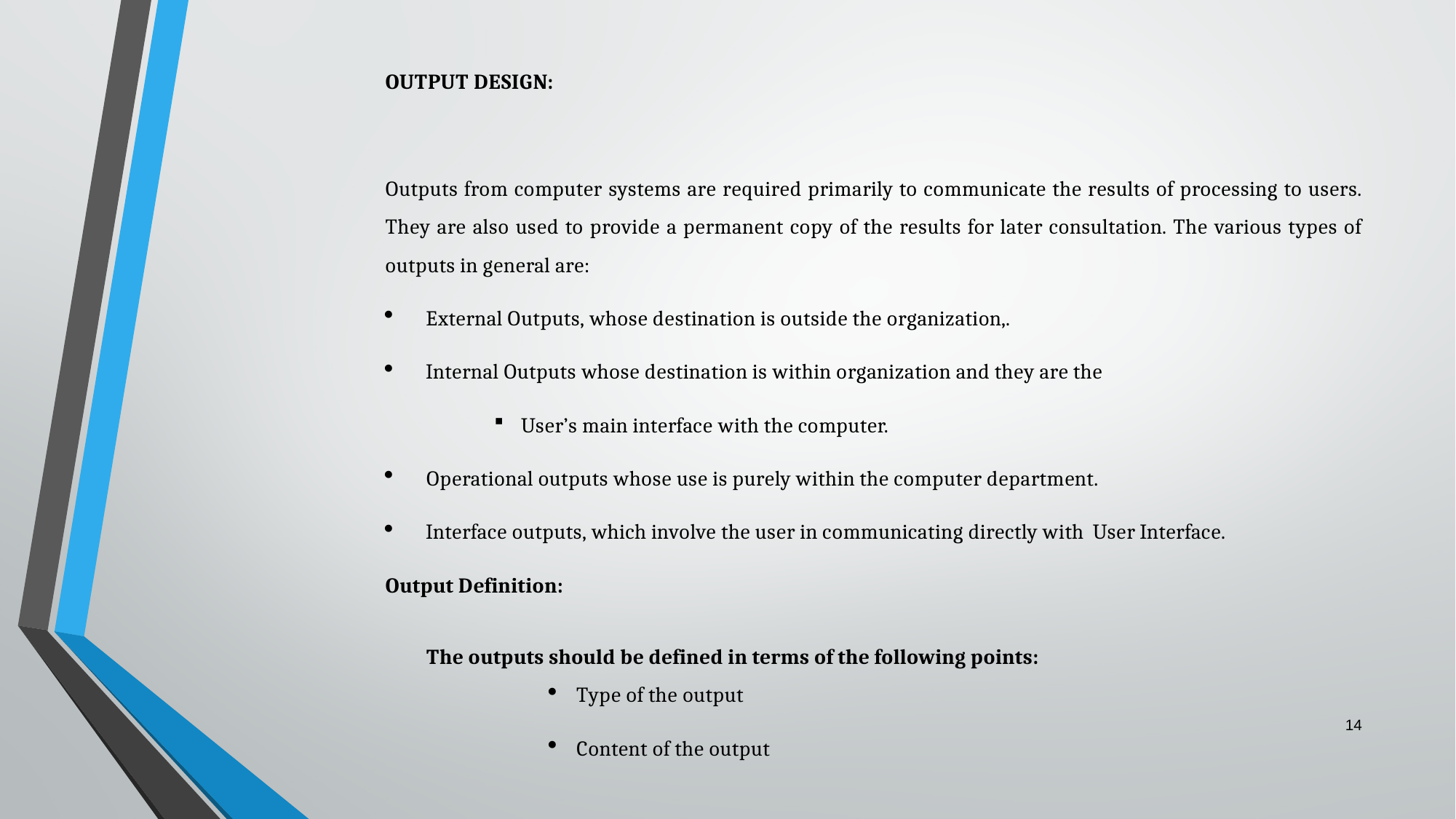

OUTPUT DESIGN:

Outputs from computer systems are required primarily to communicate the results of processing to users. They are also used to provide a permanent copy of the results for later consultation. The various types of outputs in general are:
External Outputs, whose destination is outside the organization,.
Internal Outputs whose destination is within organization and they are the
User’s main interface with the computer.
Operational outputs whose use is purely within the computer department.
Interface outputs, which involve the user in communicating directly with  User Interface.
Output Definition:
The outputs should be defined in terms of the following points:
Type of the output
Content of the output
14